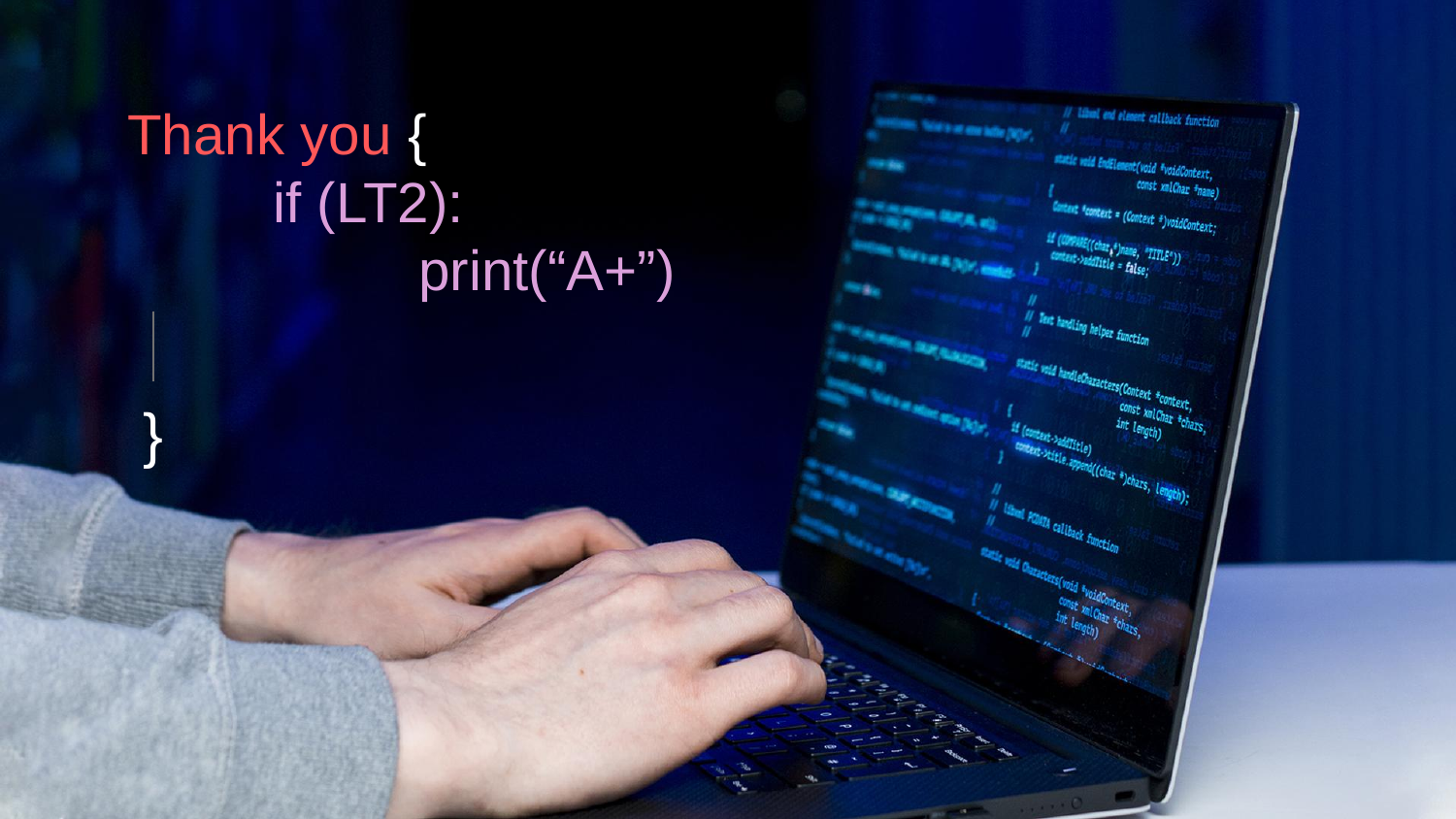

# Thank you {
	if (LT2):
		print(“A+”)
}